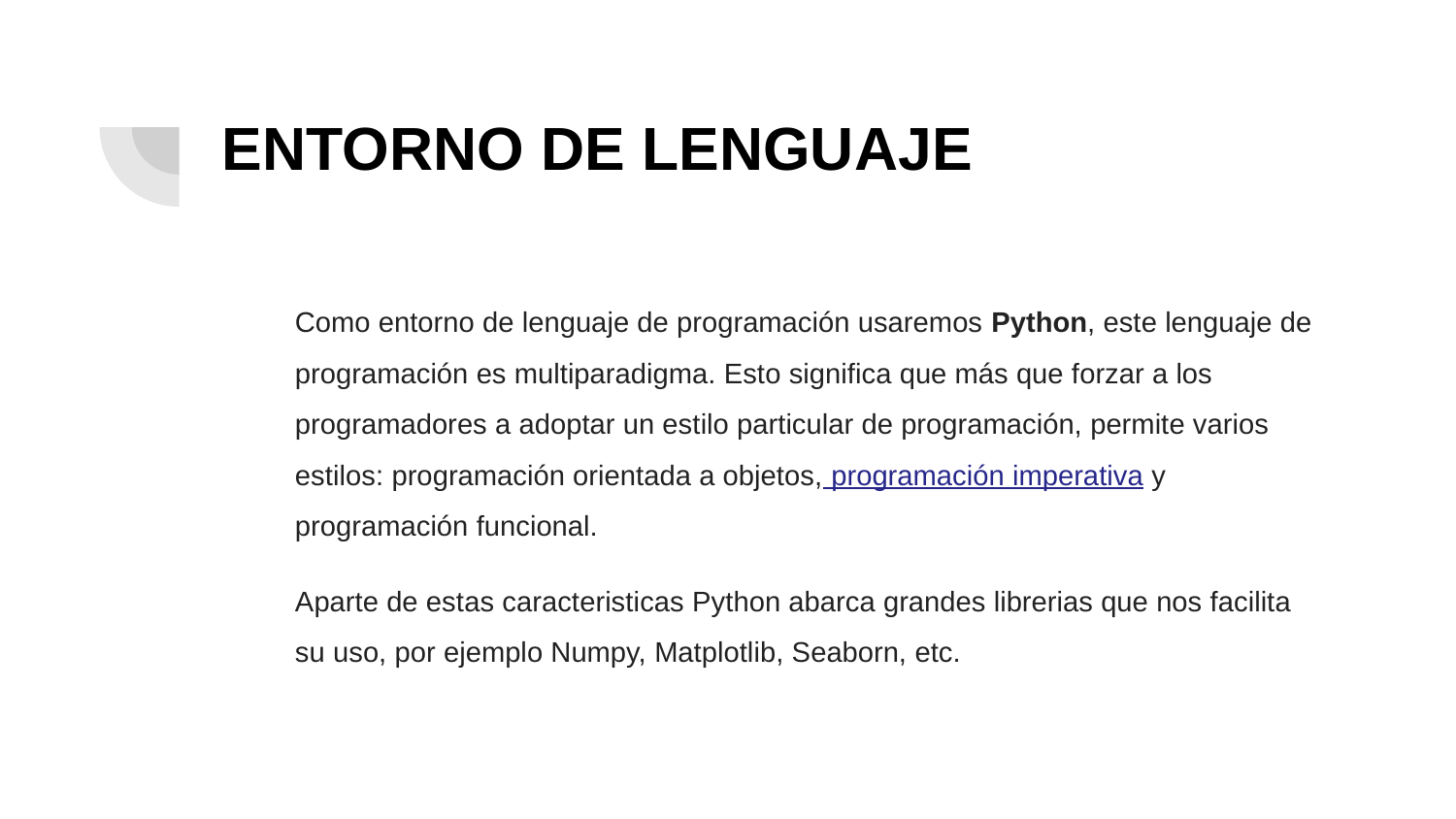

# ENTORNO DE LENGUAJE
Como entorno de lenguaje de programación usaremos Python, este lenguaje de programación es multiparadigma. Esto significa que más que forzar a los programadores a adoptar un estilo particular de programación, permite varios estilos: programación orientada a objetos, programación imperativa y programación funcional.
Aparte de estas caracteristicas Python abarca grandes librerias que nos facilita su uso, por ejemplo Numpy, Matplotlib, Seaborn, etc.